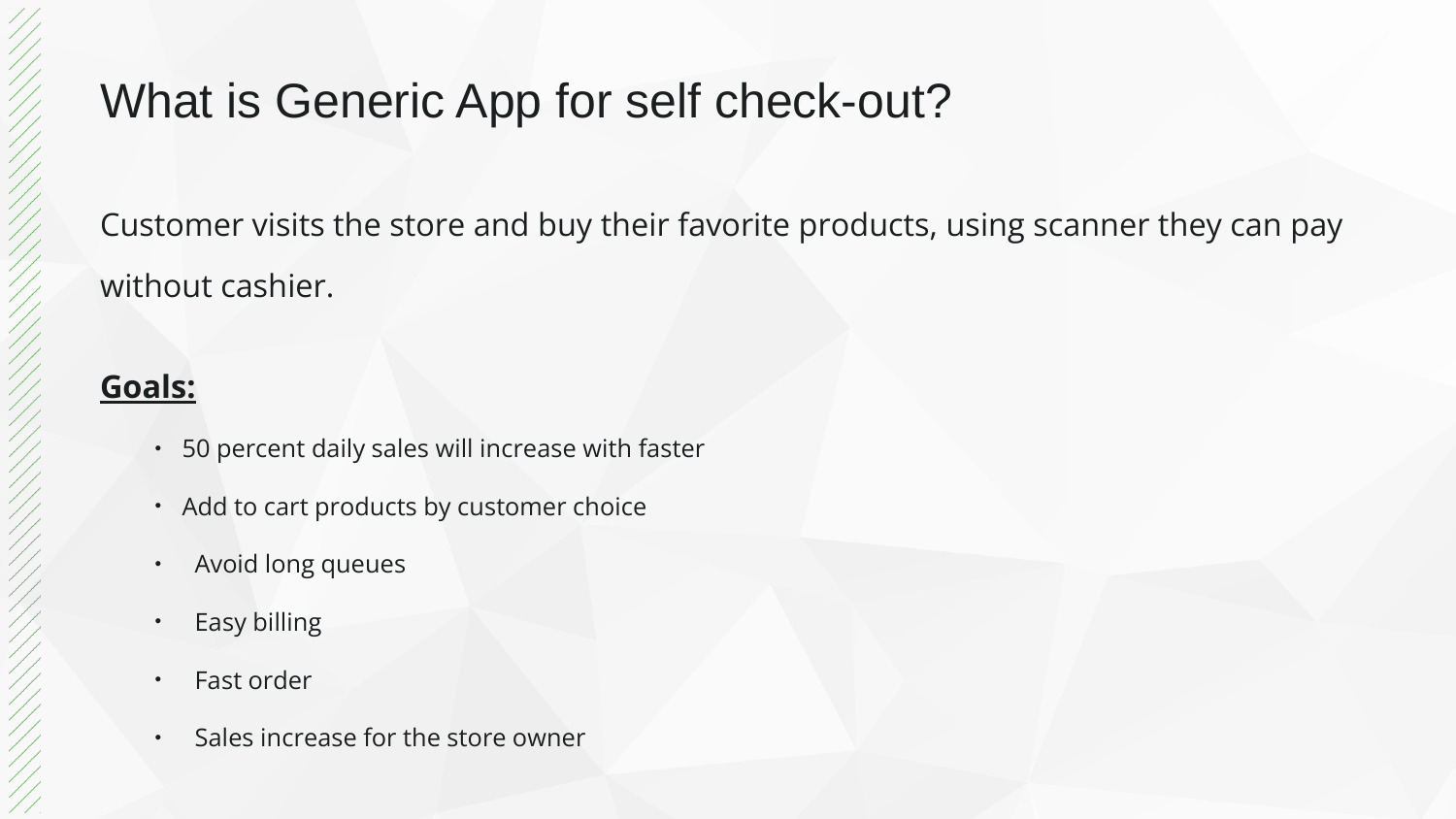

# What is Generic App for self check-out?
Customer visits the store and buy their favorite products, using scanner they can pay without cashier.

Goals:
	50 percent daily sales will increase with faster
	Add to cart products by customer choice
  Avoid long queues
  Easy billing
  Fast order
  Sales increase for the store owner